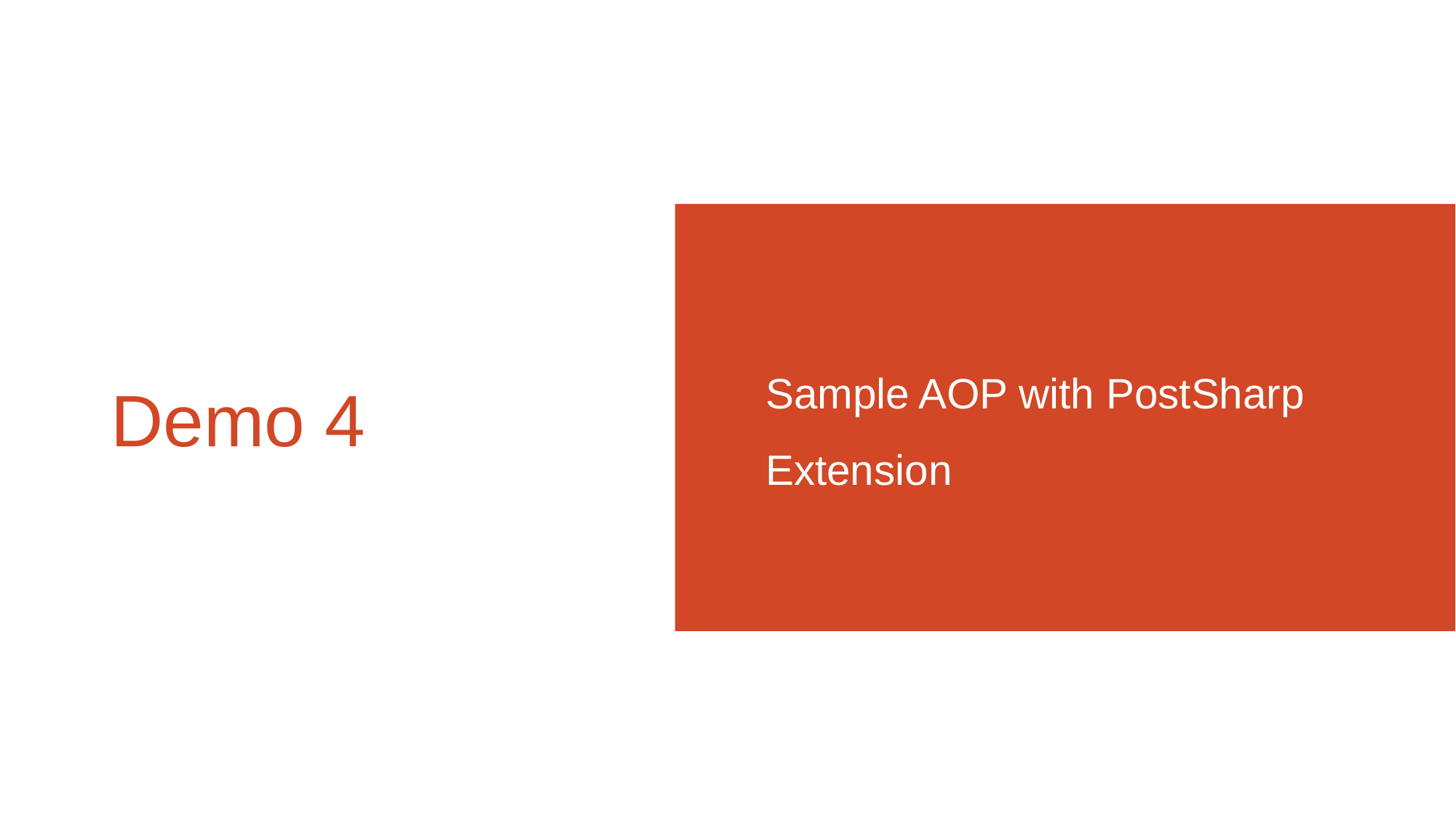

Sample AOP with PostSharp Extension
# Demo 4